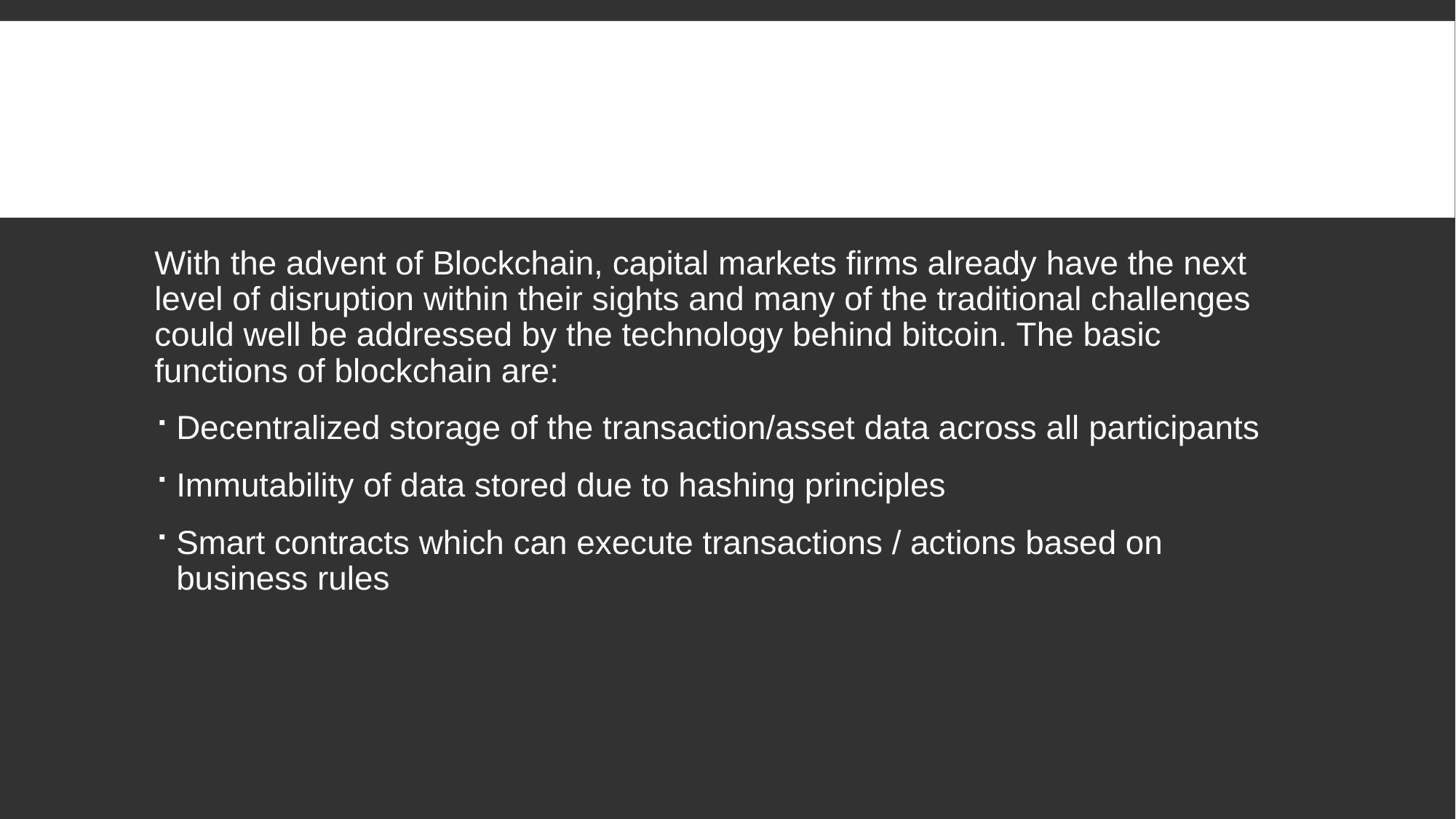

With the advent of Blockchain, capital markets firms already have the next level of disruption within their sights and many of the traditional challenges could well be addressed by the technology behind bitcoin. The basic functions of blockchain are:
Decentralized storage of the transaction/asset data across all participants
Immutability of data stored due to hashing principles
Smart contracts which can execute transactions / actions based on business rules